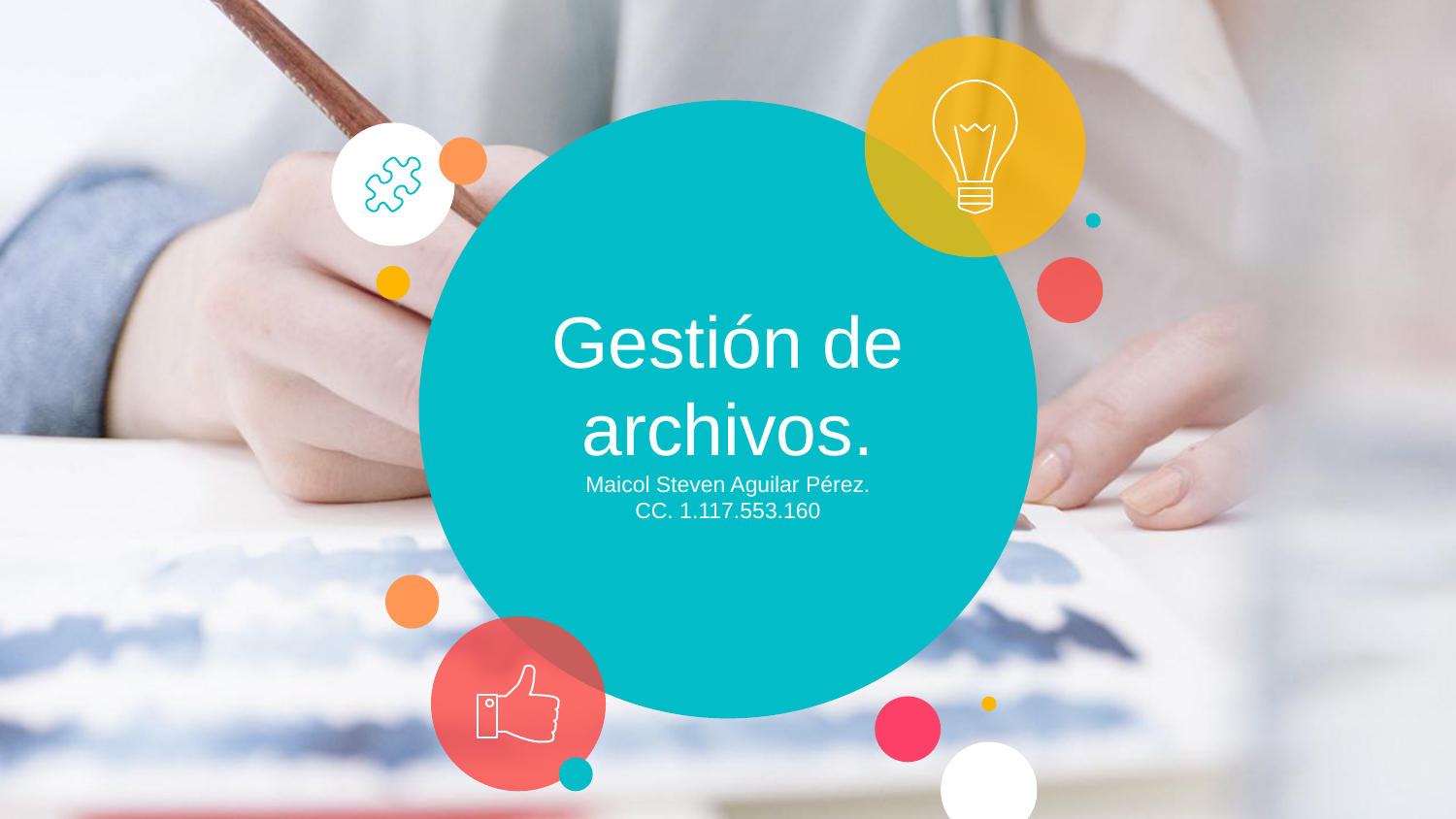

# Gestión de archivos. Maicol Steven Aguilar Pérez. CC. 1.117.553.160